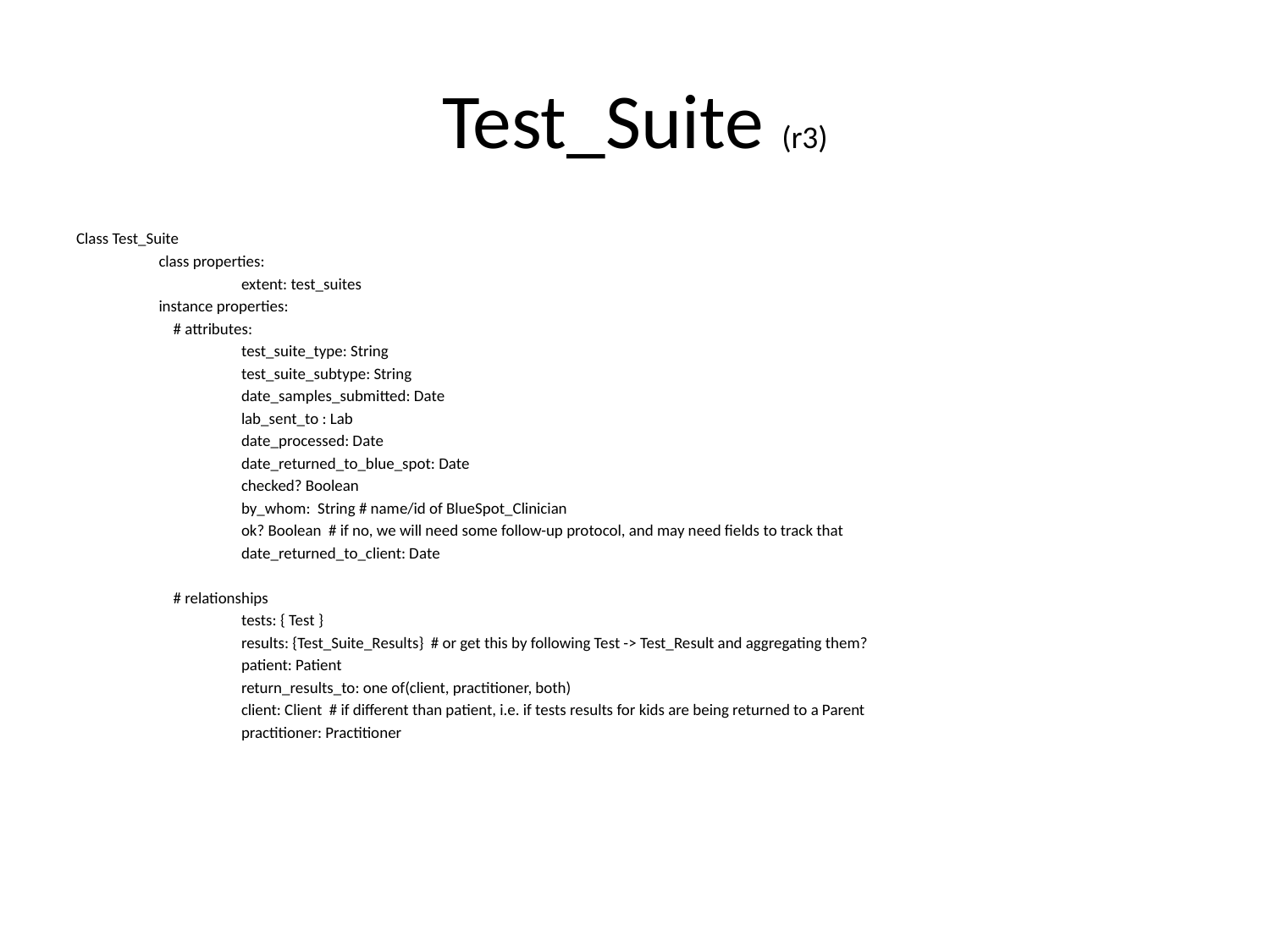

# Test_Suite (r3)
Class Test_Suite
	class properties:
		extent: test_suites
	instance properties:
	    # attributes:
		test_suite_type: String
		test_suite_subtype: String
		date_samples_submitted: Date
		lab_sent_to : Lab
		date_processed: Date
		date_returned_to_blue_spot: Date
		checked? Boolean
		by_whom:  String # name/id of BlueSpot_Clinician
		ok? Boolean  # if no, we will need some follow-up protocol, and may need fields to track that
		date_returned_to_client: Date

	    # relationships
		tests: { Test }
		results: {Test_Suite_Results}  # or get this by following Test -> Test_Result and aggregating them?
		patient: Patient
		return_results_to: one of(client, practitioner, both)
		client: Client  # if different than patient, i.e. if tests results for kids are being returned to a Parent
		practitioner: Practitioner